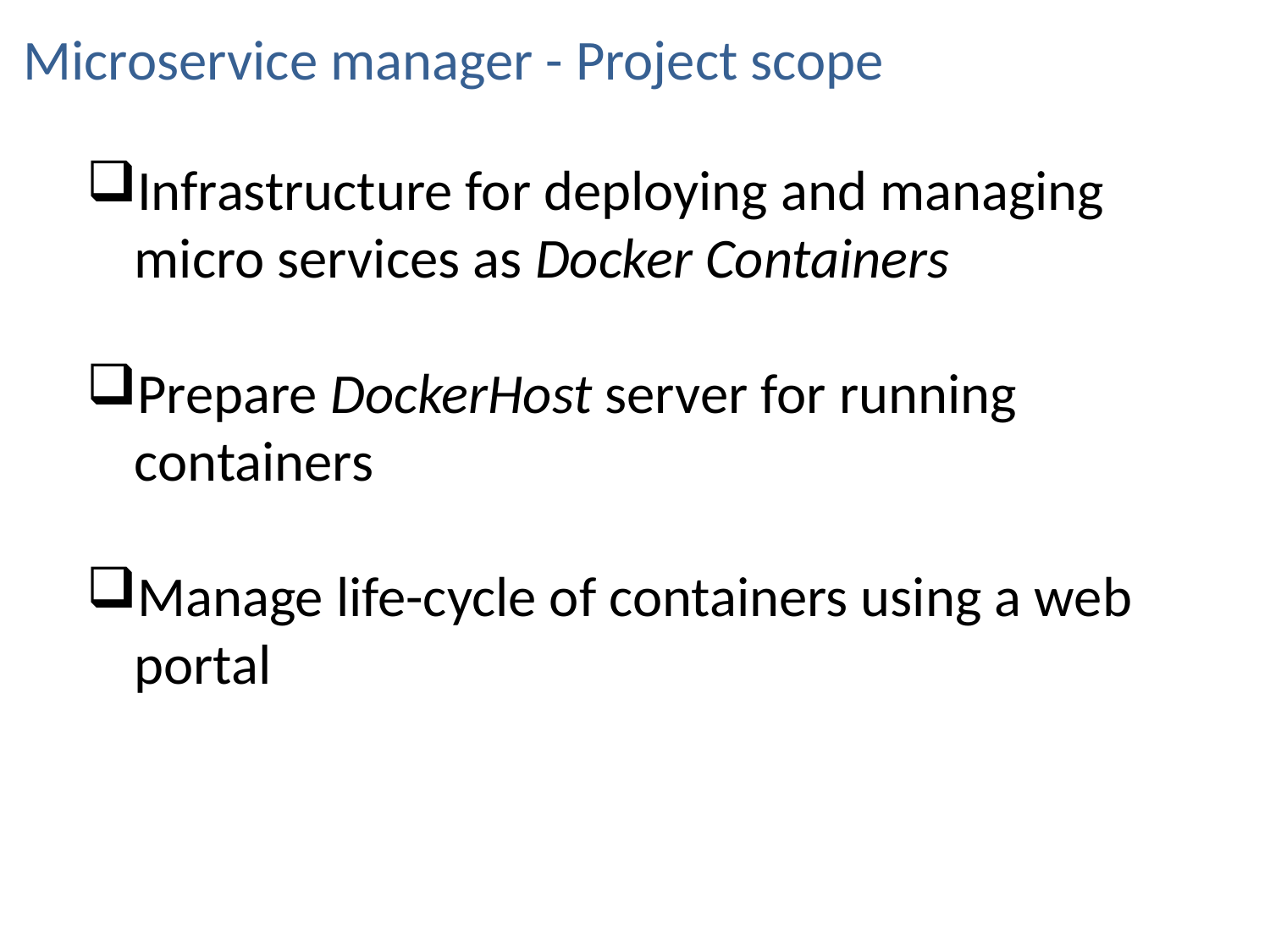

Microservice manager - Project scope
Infrastructure for deploying and managing micro services as Docker Containers

Prepare DockerHost server for running containers

Manage life-cycle of containers using a web portal